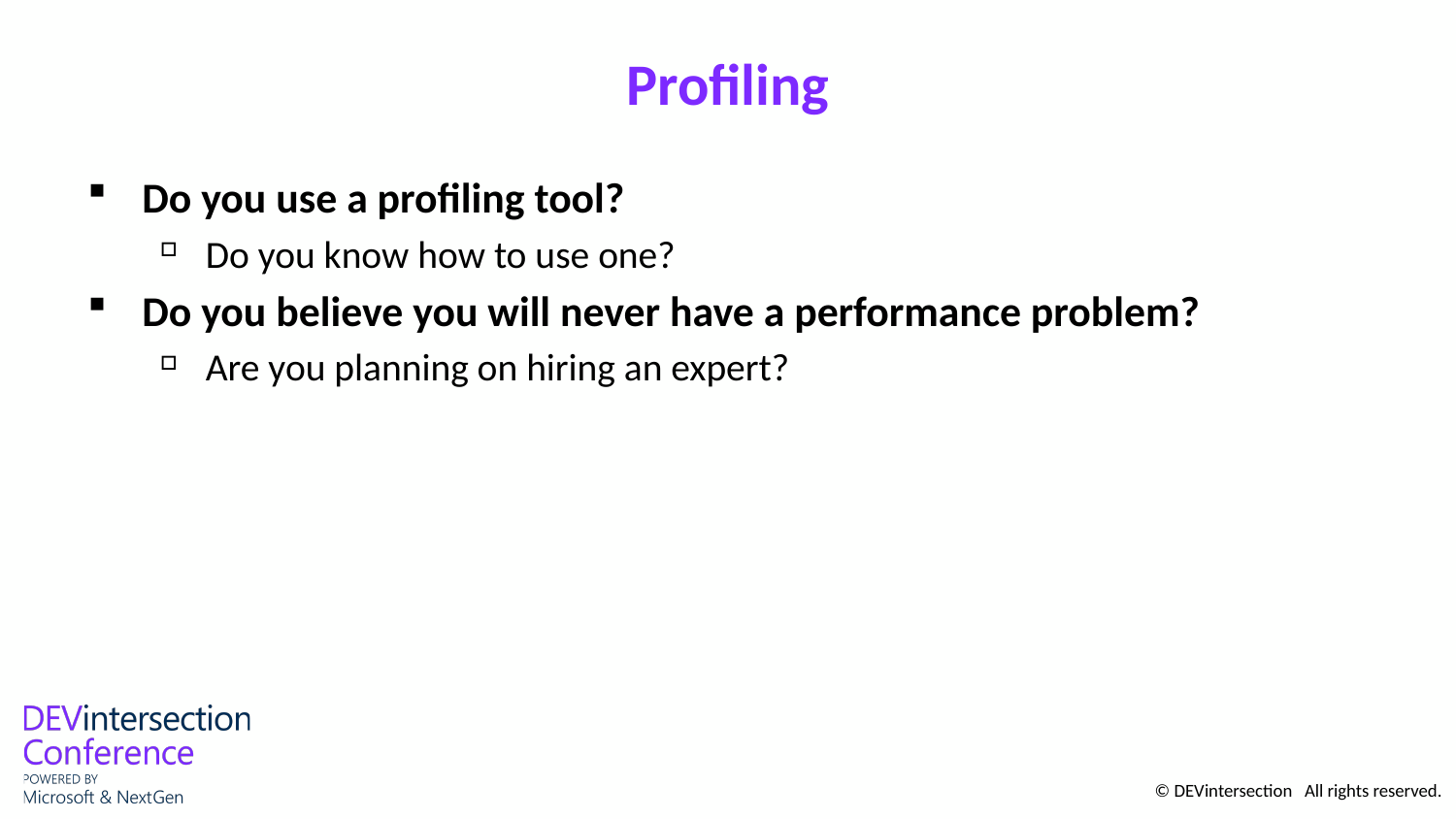

# Profiling
Do you use a profiling tool?
Do you know how to use one?
Do you believe you will never have a performance problem?
Are you planning on hiring an expert?